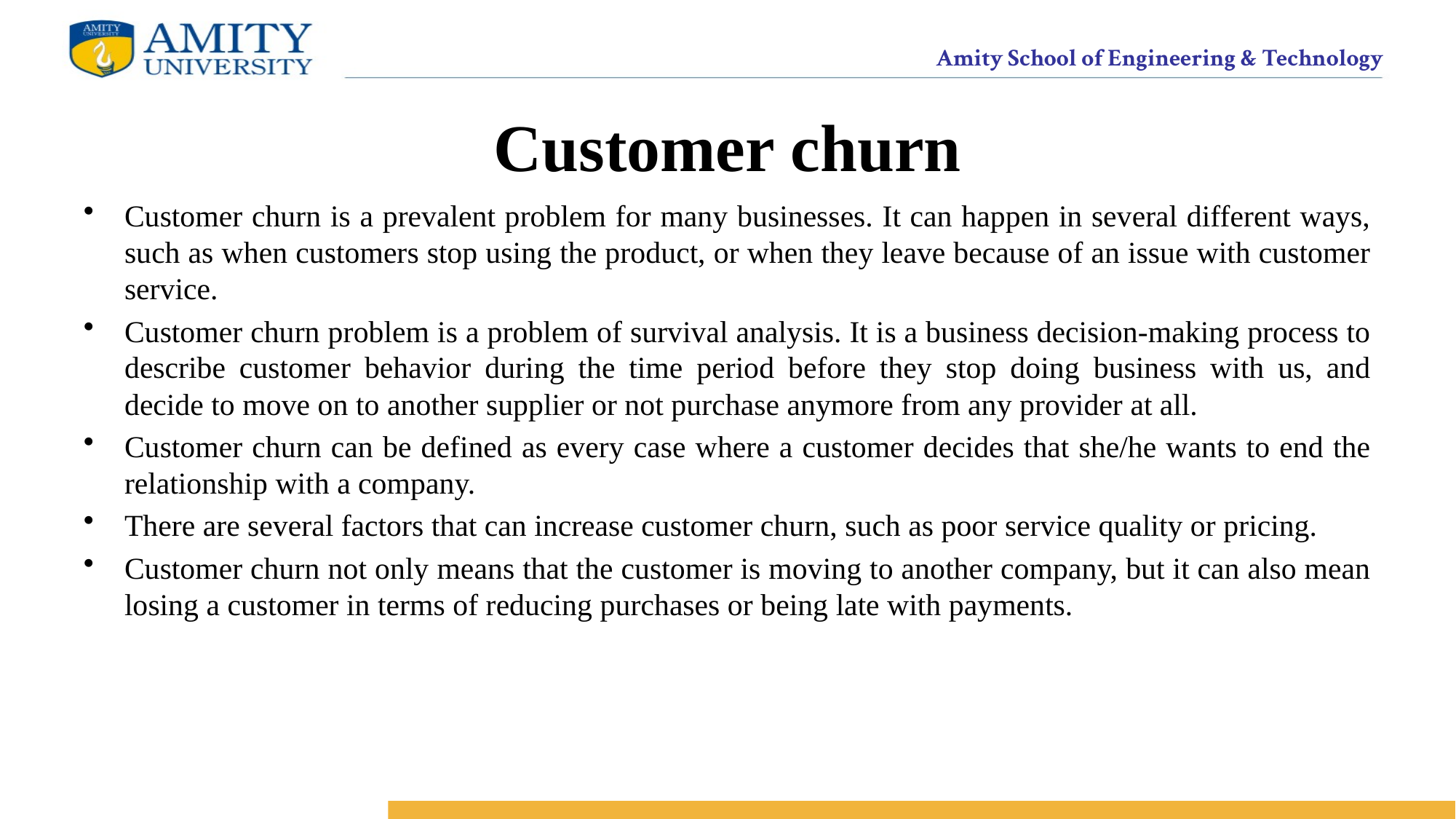

# Customer churn
Customer churn is a prevalent problem for many businesses. It can happen in several different ways, such as when customers stop using the product, or when they leave because of an issue with customer service.
Customer churn problem is a problem of survival analysis. It is a business decision-making process to describe customer behavior during the time period before they stop doing business with us, and decide to move on to another supplier or not purchase anymore from any provider at all.
Customer churn can be defined as every case where a customer decides that she/he wants to end the relationship with a company.
There are several factors that can increase customer churn, such as poor service quality or pricing.
Customer churn not only means that the customer is moving to another company, but it can also mean losing a customer in terms of reducing purchases or being late with payments.